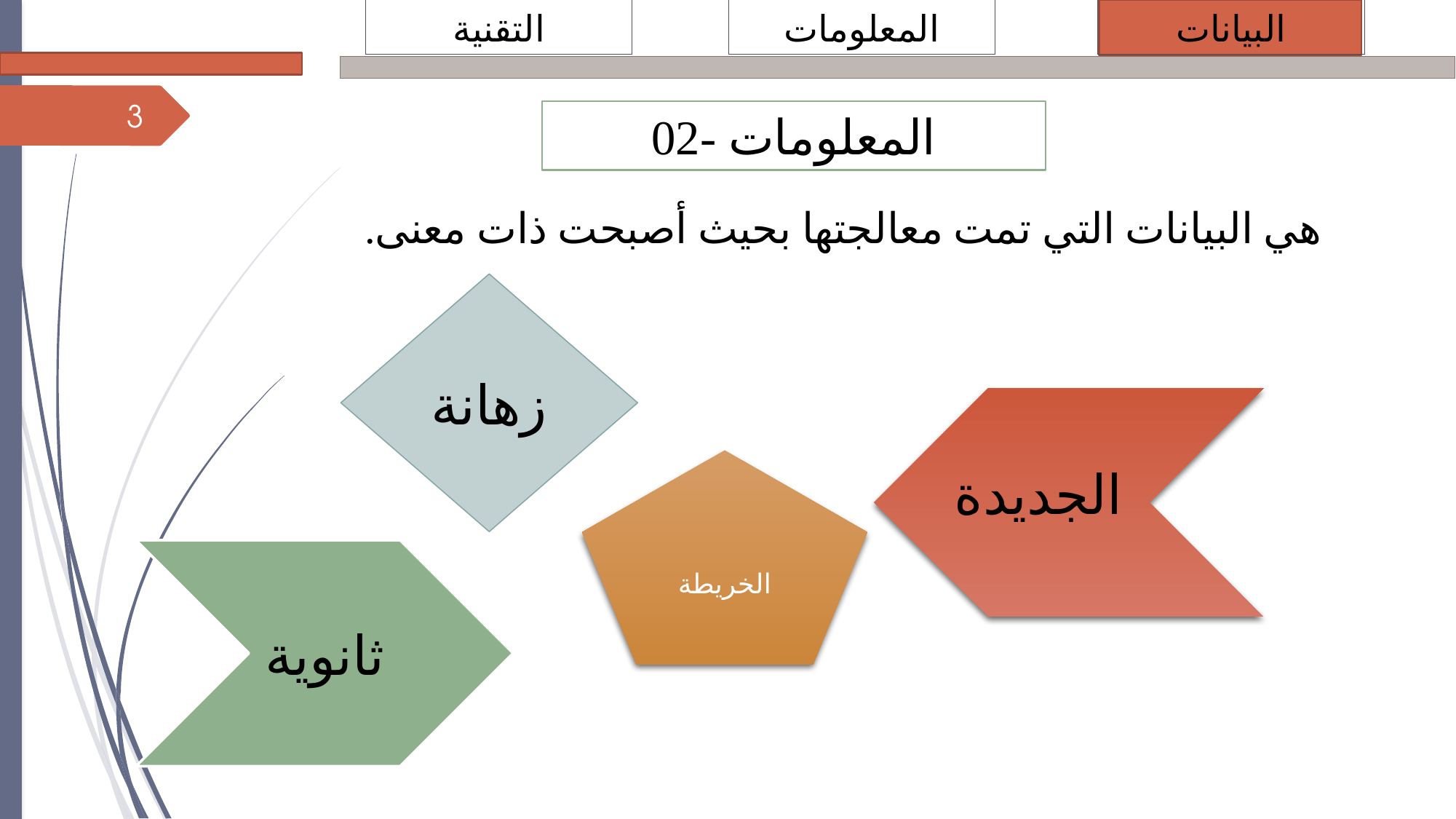

التقنية
المعلومات
البيانات

3
02- المعلومات
هي البيانات التي تمت معالجتها بحيث أصبحت ذات معنى.
زهانة

الجديدة
الخريطة
ثانوية